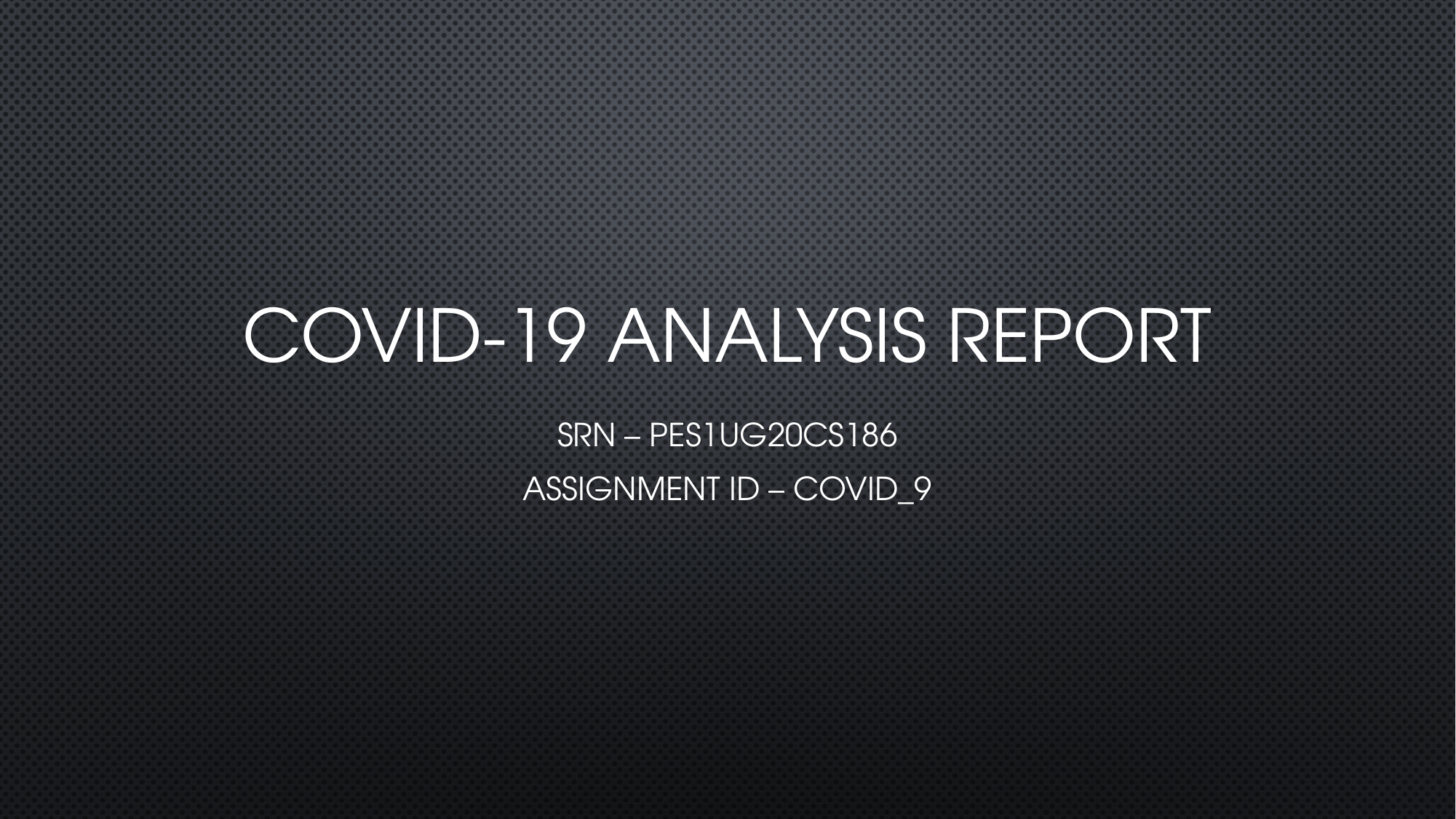

# Covid-19 Analysis report
Srn – pes1ug20cs186
Assignment id – Covid_9